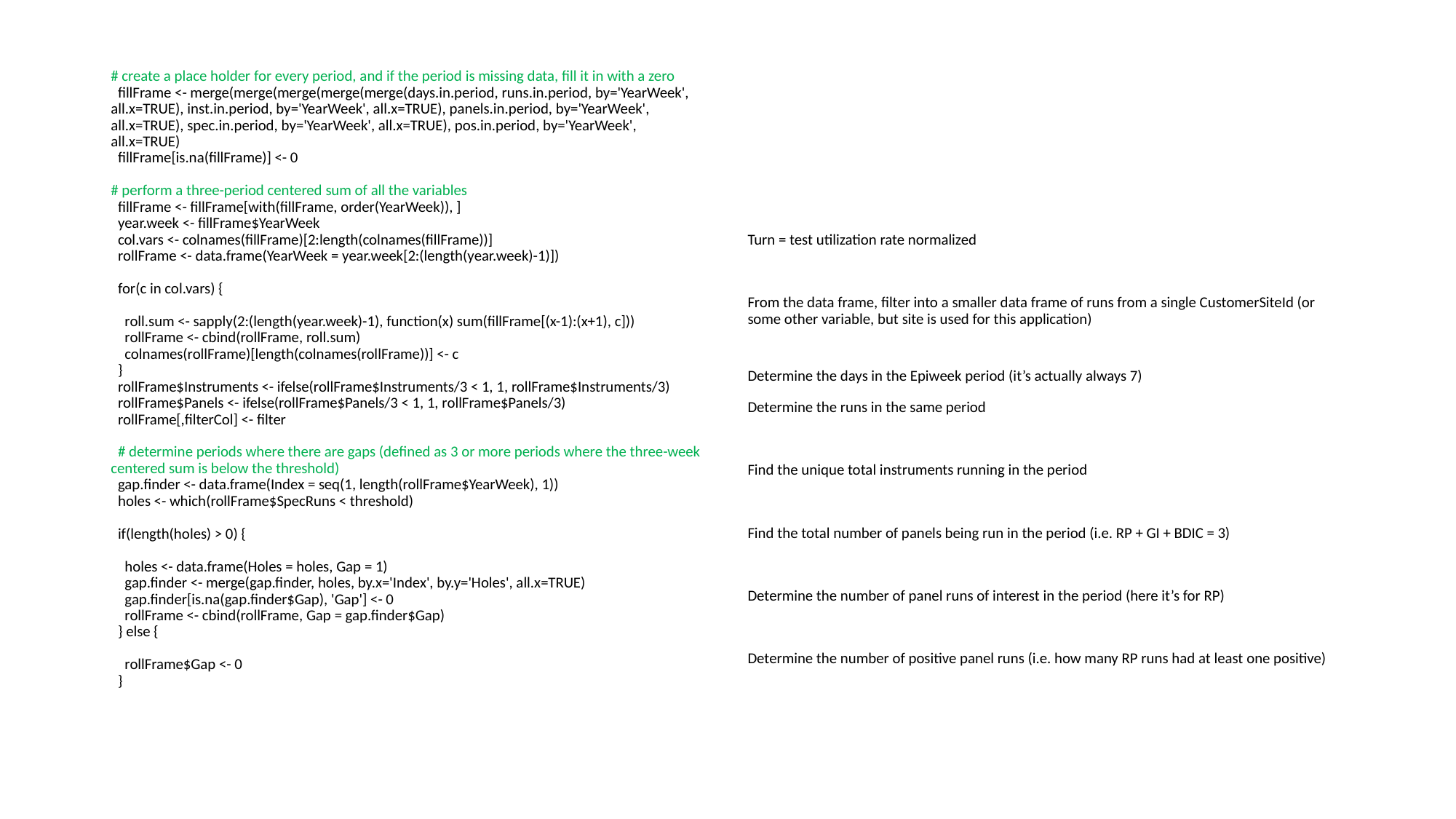

# create a place holder for every period, and if the period is missing data, fill it in with a zero
  fillFrame <- merge(merge(merge(merge(merge(days.in.period, runs.in.period, by='YearWeek',  all.x=TRUE), inst.in.period, by='YearWeek', all.x=TRUE), panels.in.period, by='YearWeek',  all.x=TRUE), spec.in.period, by='YearWeek', all.x=TRUE), pos.in.period, by='YearWeek',     all.x=TRUE)
  fillFrame[is.na(fillFrame)] <- 0

# perform a three-period centered sum of all the variables
  fillFrame <- fillFrame[with(fillFrame, order(YearWeek)), ]
  year.week <- fillFrame$YearWeek
  col.vars <- colnames(fillFrame)[2:length(colnames(fillFrame))]
  rollFrame <- data.frame(YearWeek = year.week[2:(length(year.week)-1)])

  for(c in col.vars) {

    roll.sum <- sapply(2:(length(year.week)-1), function(x) sum(fillFrame[(x-1):(x+1), c]))
    rollFrame <- cbind(rollFrame, roll.sum)
    colnames(rollFrame)[length(colnames(rollFrame))] <- c
  }
  rollFrame$Instruments <- ifelse(rollFrame$Instruments/3 < 1, 1, rollFrame$Instruments/3)
  rollFrame$Panels <- ifelse(rollFrame$Panels/3 < 1, 1, rollFrame$Panels/3)
  rollFrame[,filterCol] <- filter

  # determine periods where there are gaps (defined as 3 or more periods where the three-week centered sum is below the threshold)
  gap.finder <- data.frame(Index = seq(1, length(rollFrame$YearWeek), 1))
  holes <- which(rollFrame$SpecRuns < threshold)

  if(length(holes) > 0) {

    holes <- data.frame(Holes = holes, Gap = 1)
    gap.finder <- merge(gap.finder, holes, by.x='Index', by.y='Holes', all.x=TRUE)
    gap.finder[is.na(gap.finder$Gap), 'Gap'] <- 0
    rollFrame <- cbind(rollFrame, Gap = gap.finder$Gap)
  } else {

    rollFrame$Gap <- 0
  }

Turn = test utilization rate normalized

From the data frame, filter into a smaller data frame of runs from a single CustomerSiteId (or some other variable, but site is used for this application)

Determine the days in the Epiweek period (it’s actually always 7)
Determine the runs in the same period

Find the unique total instruments running in the period

Find the total number of panels being run in the period (i.e. RP + GI + BDIC = 3)

Determine the number of panel runs of interest in the period (here it’s for RP)

Determine the number of positive panel runs (i.e. how many RP runs had at least one positive)